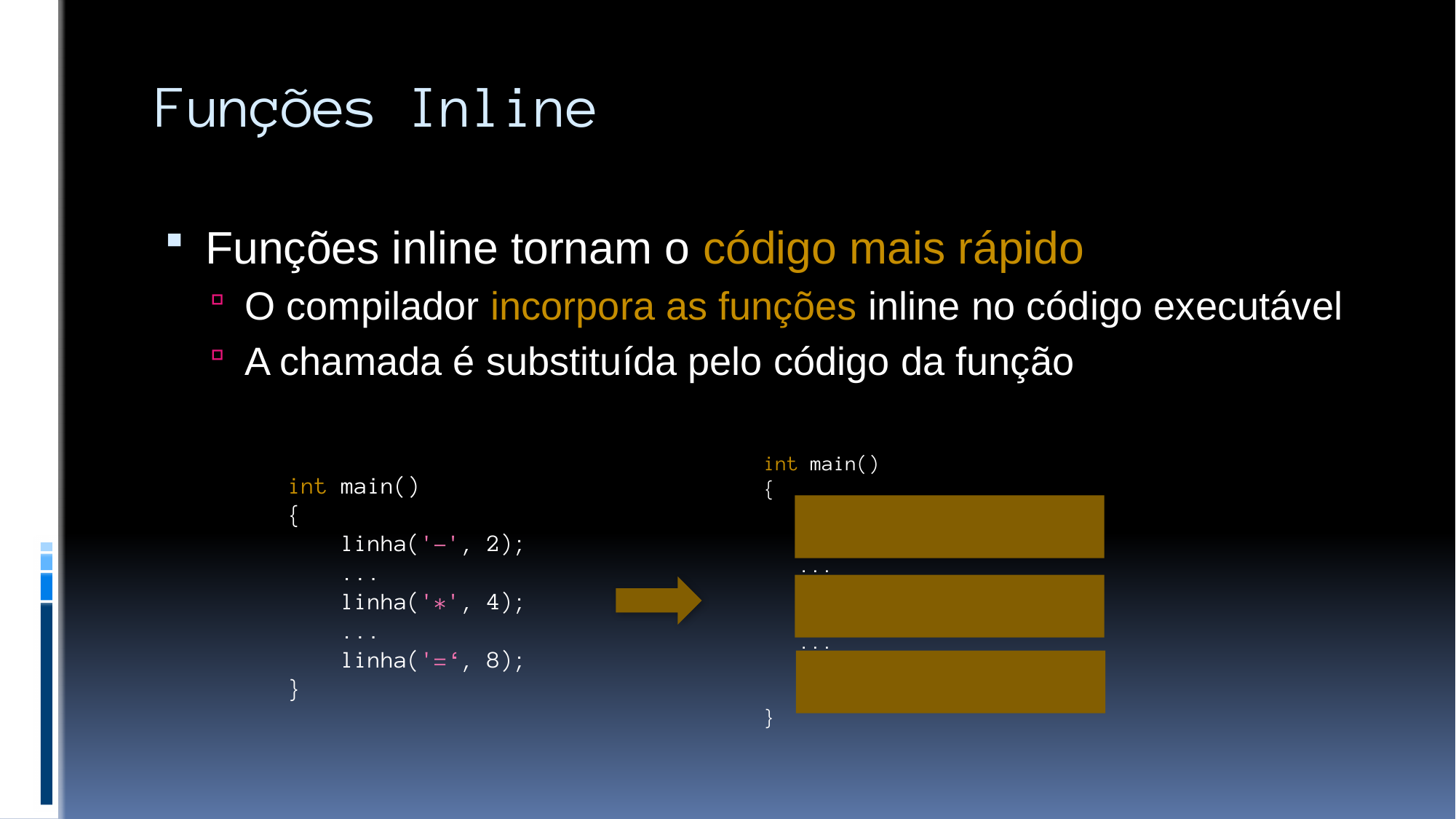

# Funções Inline
Funções inline tornam o código mais rápido
O compilador incorpora as funções inline no código executável
A chamada é substituída pelo código da função
int main()
{
   for (int i=0; i < 2; ++i)
       cout << '-';
   ...
   for (int i=0; i < 4; ++i)
       cout << '*';
   ...
   for (int i=0; i < 8; ++i)
       cout << '=';
}
int main()
{
    linha('-', 2);
    ...
    linha('*', 4);
    ...
    linha('=‘, 8);
}